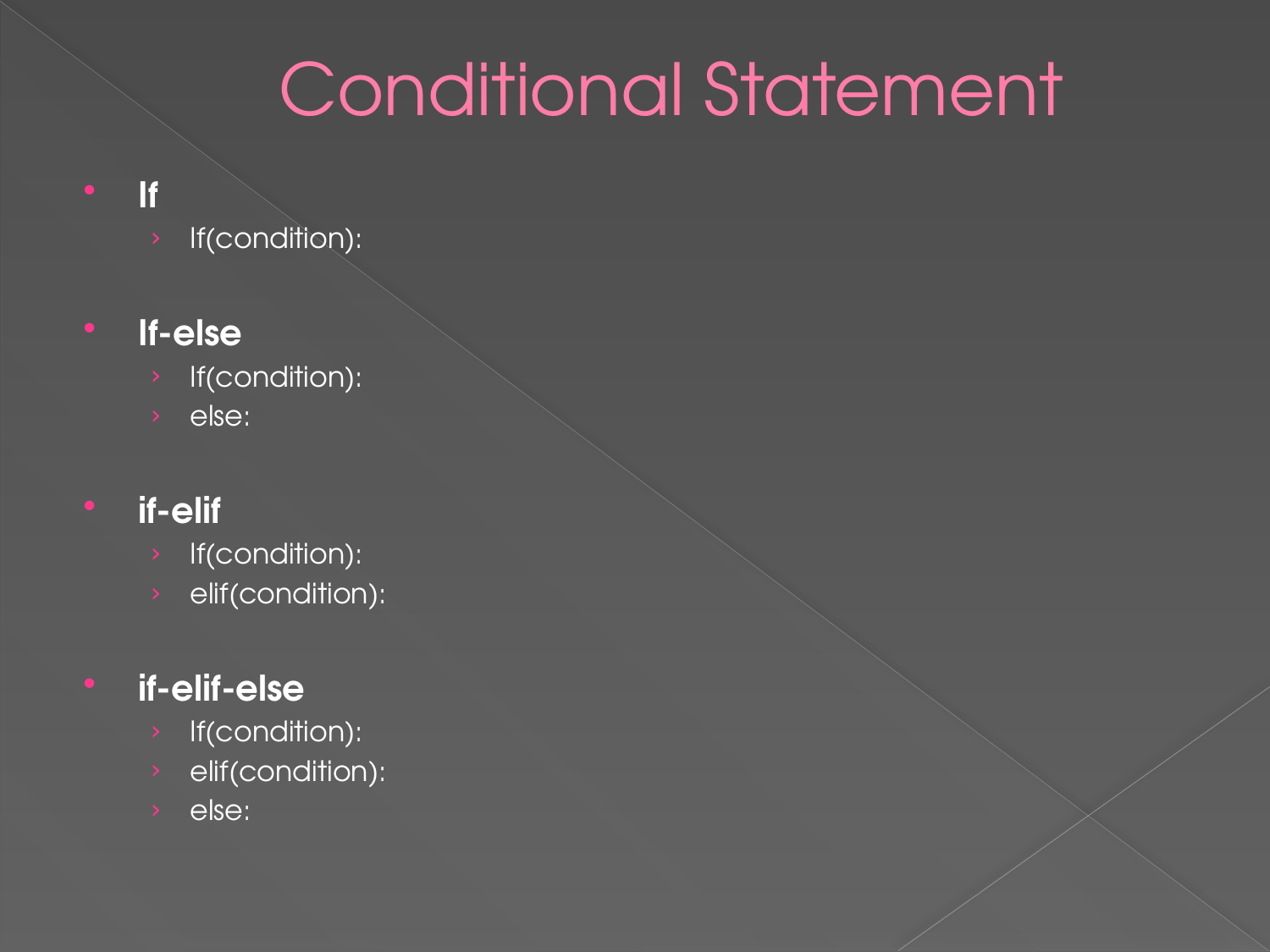

# Conditional Statement
If
If(condition):

If-else
If(condition):
else:

if-elif
If(condition):
elif(condition):

if-elif-else
If(condition):
elif(condition):
else: